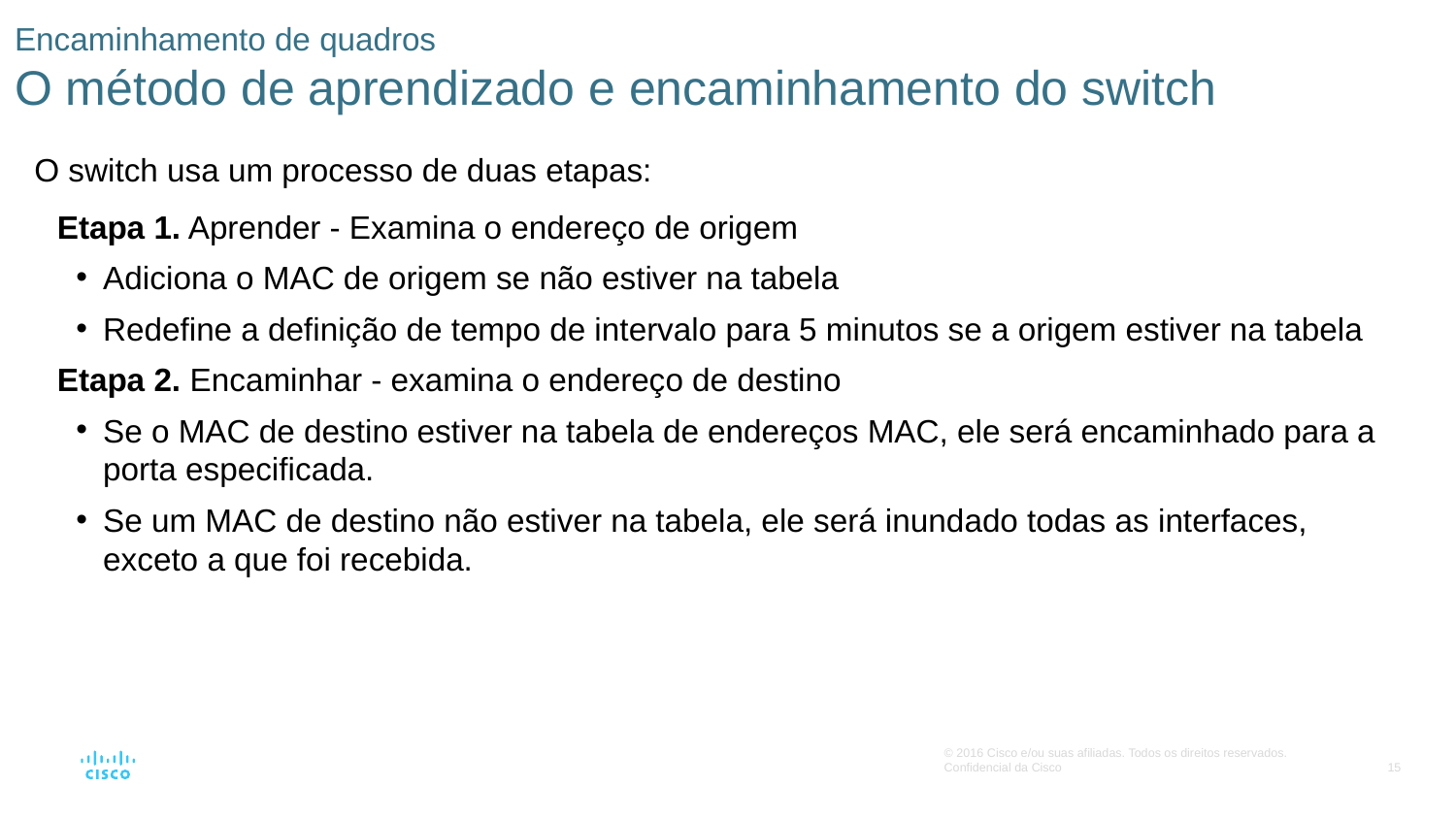

# Encaminhamento de quadros O método de aprendizado e encaminhamento do switch
O switch usa um processo de duas etapas:
Etapa 1. Aprender - Examina o endereço de origem
Adiciona o MAC de origem se não estiver na tabela
Redefine a definição de tempo de intervalo para 5 minutos se a origem estiver na tabela
Etapa 2. Encaminhar - examina o endereço de destino
Se o MAC de destino estiver na tabela de endereços MAC, ele será encaminhado para a porta especificada.
Se um MAC de destino não estiver na tabela, ele será inundado todas as interfaces, exceto a que foi recebida.